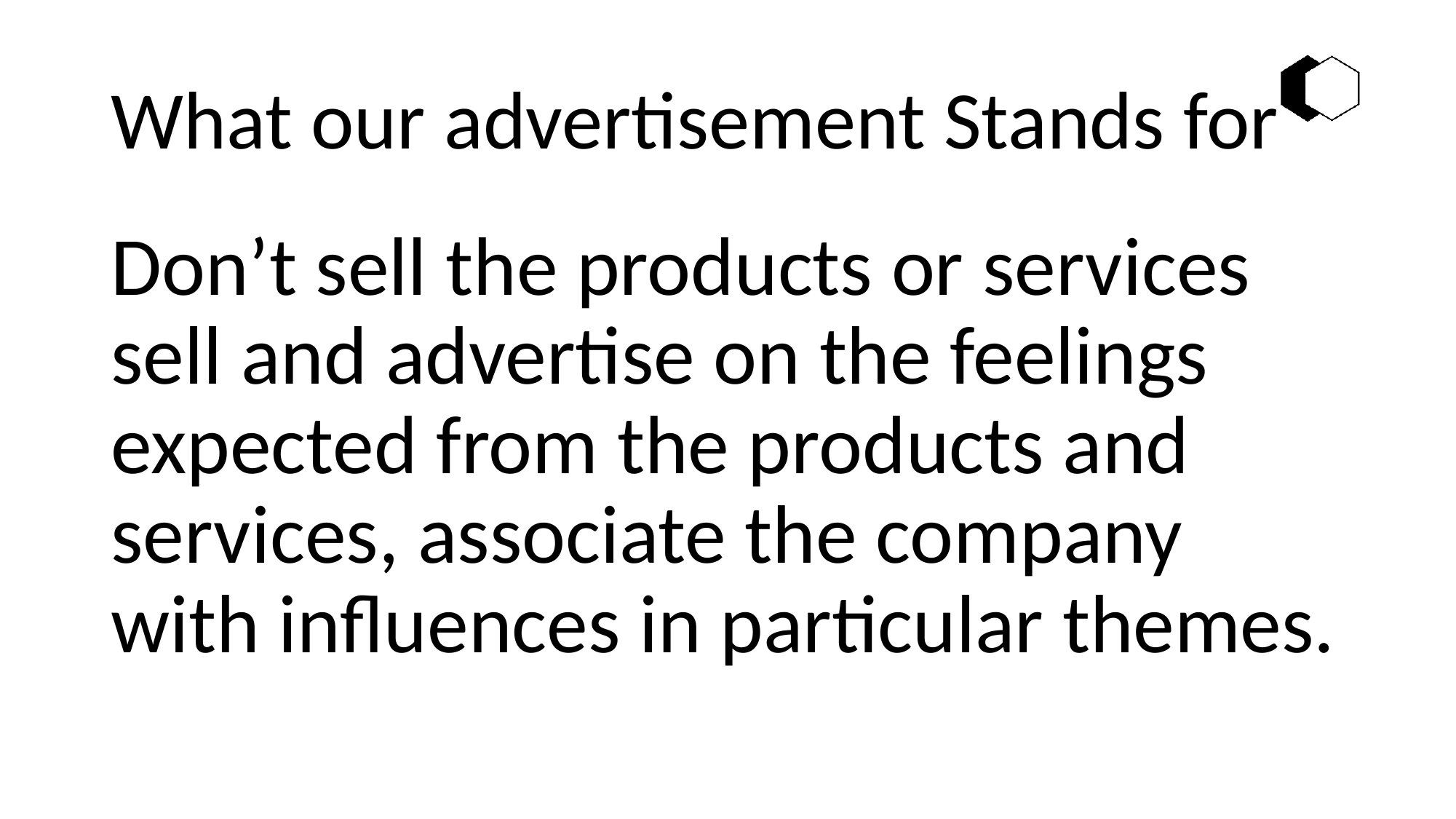

# What our advertisement Stands for
Don’t sell the products or services sell and advertise on the feelings expected from the products and services, associate the company with influences in particular themes.